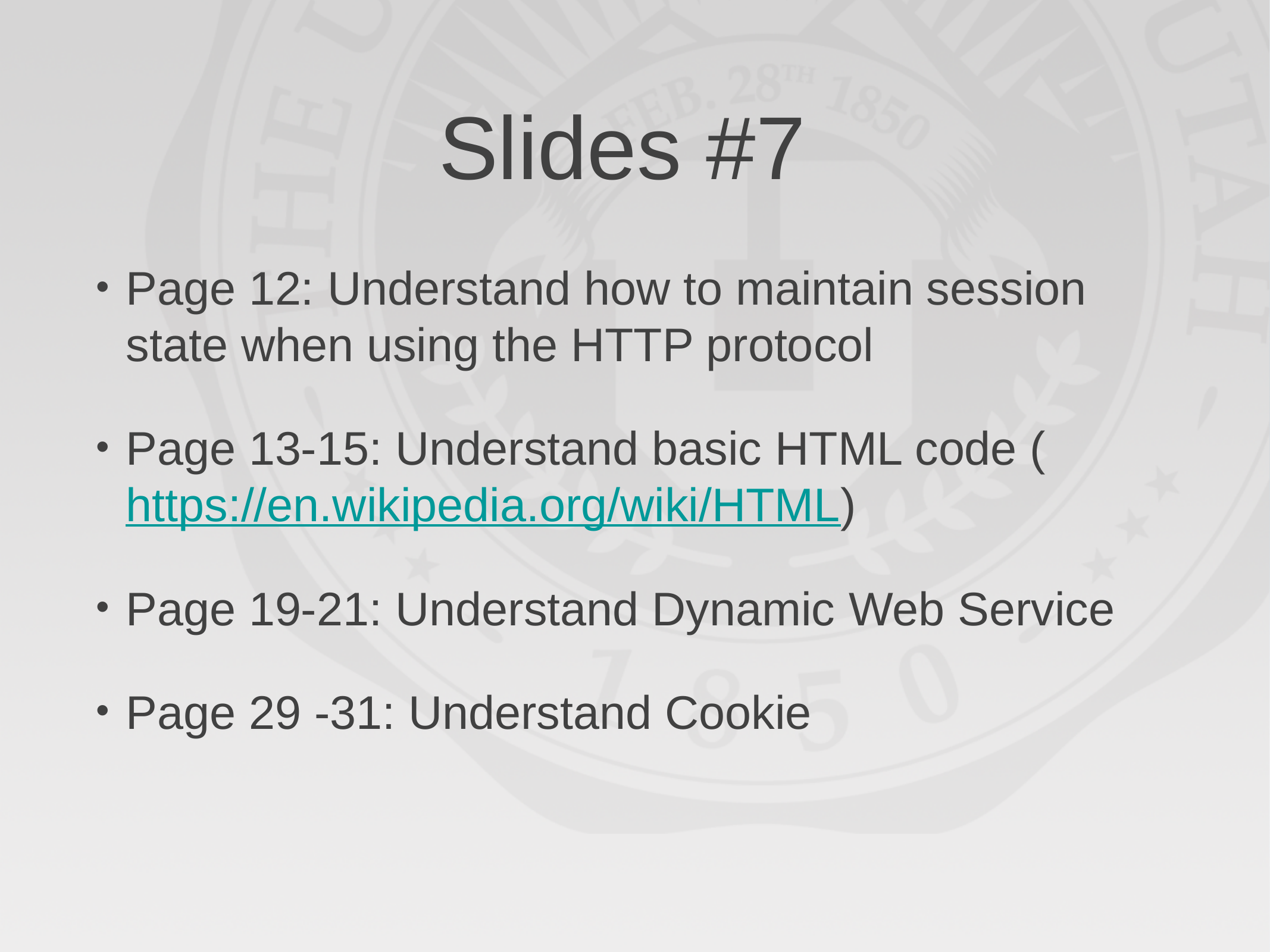

# Slides #7
Page 12: Understand how to maintain session state when using the HTTP protocol
Page 13-15: Understand basic HTML code (https://en.wikipedia.org/wiki/HTML)
Page 19-21: Understand Dynamic Web Service
Page 29 -31: Understand Cookie